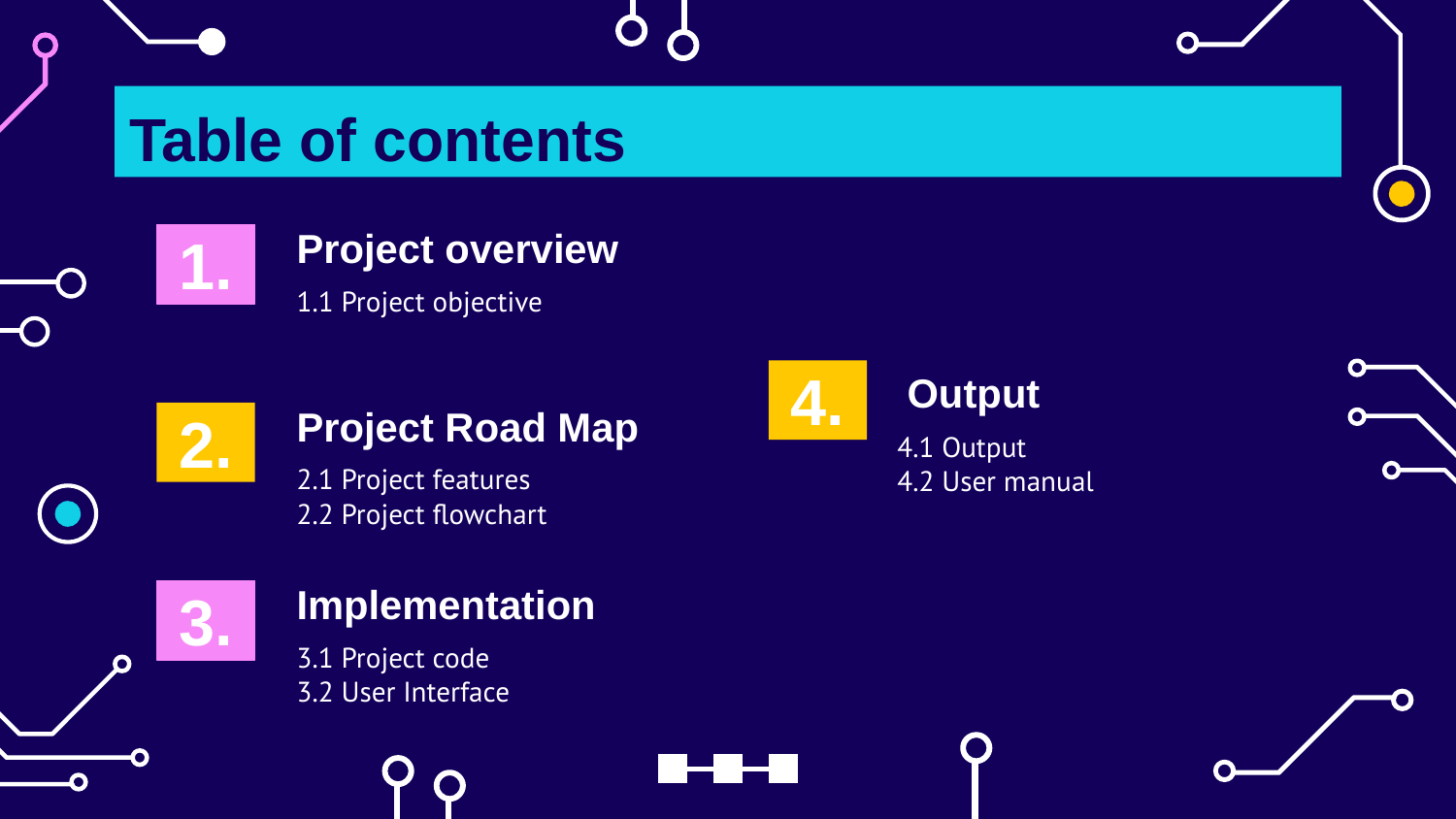

# Table of contents
Project overview
1.
1.1 Project objective
4.
Output
Project Road Map
2.
4.1 Output
4.2 User manual
2.1 Project features
2.2 Project flowchart
Implementation
3.
3.1 Project code
3.2 User Interface